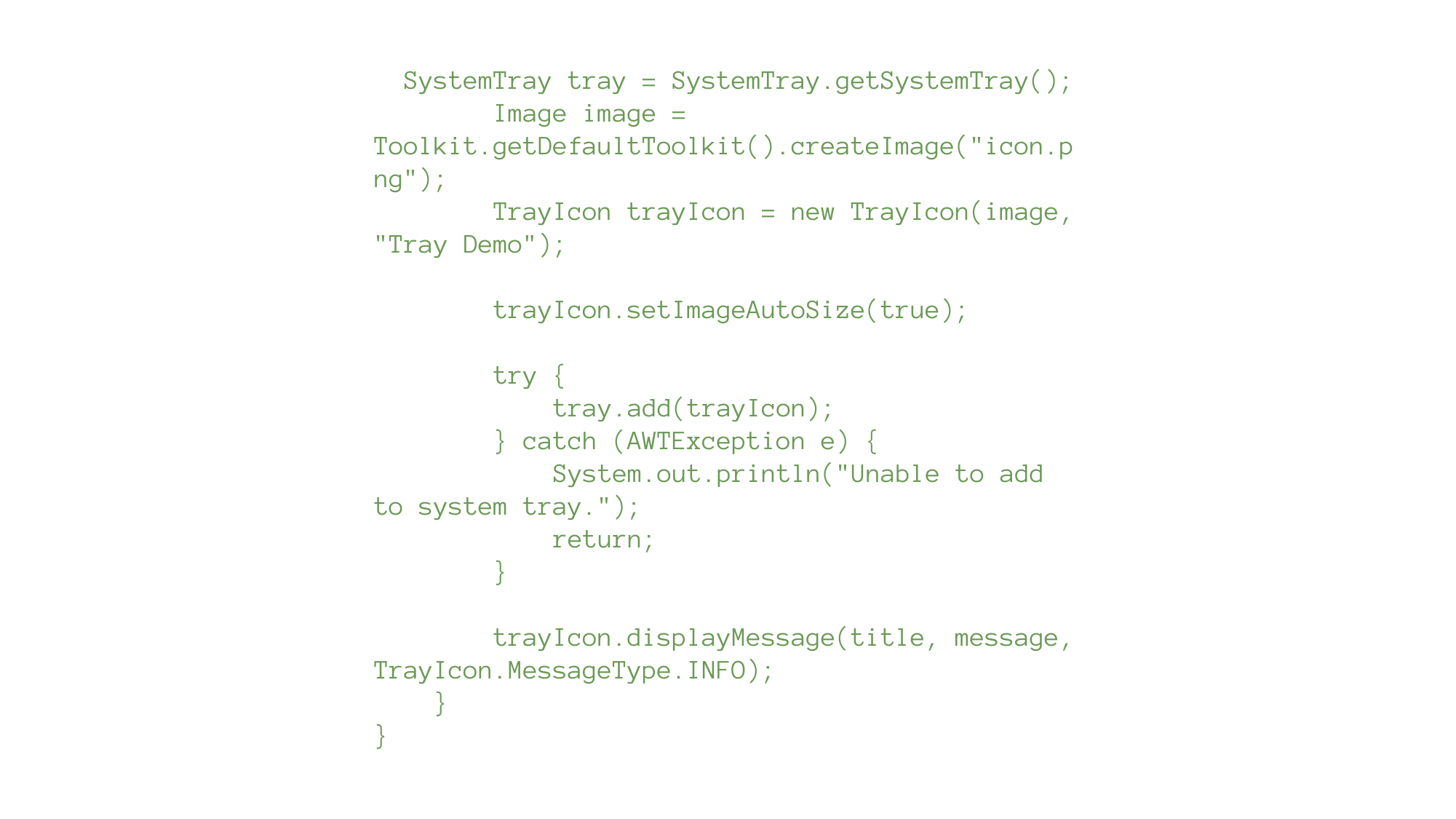

SystemTray tray = SystemTray.getSystemTray();
        Image image = Toolkit.getDefaultToolkit().createImage("icon.png");
        TrayIcon trayIcon = new TrayIcon(image, "Tray Demo");
        trayIcon.setImageAutoSize(true);
        try {
            tray.add(trayIcon);
        } catch (AWTException e) {
            System.out.println("Unable to add to system tray.");
            return;
        }
        trayIcon.displayMessage(title, message, TrayIcon.MessageType.INFO);
    }
}